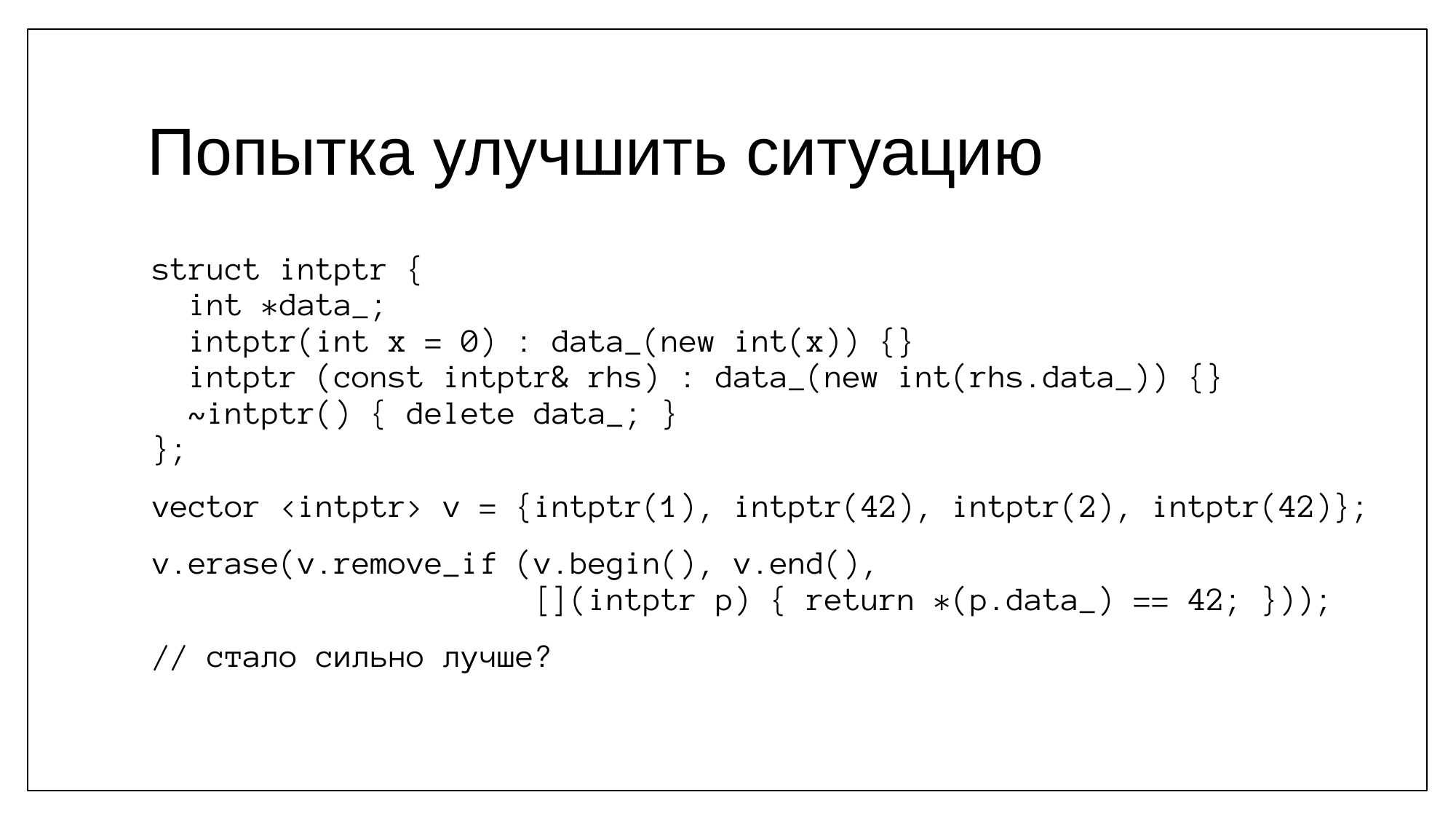

# Попытка улучшить ситуацию
struct intptr {
  int *data_;
  intptr(int x = 0) : data_(new int(x)) {}
  intptr (const intptr& rhs) : data_(new int(rhs.data_)) {}
  ~intptr() { delete data_; }
};
vector <intptr> v = {intptr(1), intptr(42), intptr(2), intptr(42)};
v.erase(v.remove_if (v.begin(), v.end(),
                     [](intptr p) { return *(p.data_) == 42; }));
// стало сильно лучше?